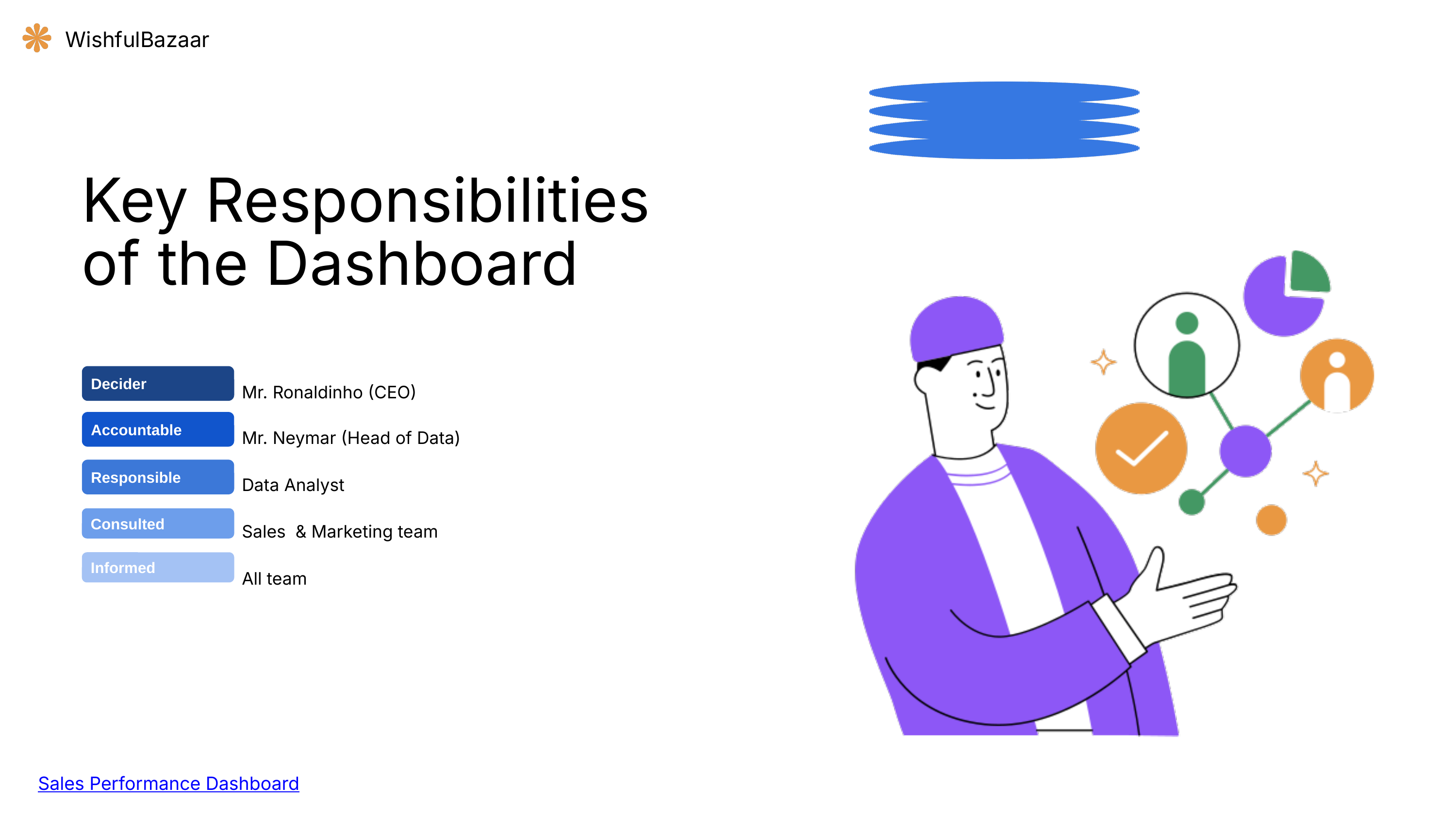

WishfulBazaar
Key Responsibilities of the Dashboard

Decider
Mr. Ronaldinho (CEO)
Accountable
Mr. Neymar (Head of Data)
Responsible
Data Analyst
Consulted
Sales  & Marketing team
Informed
All team
Sales Performance Dashboard